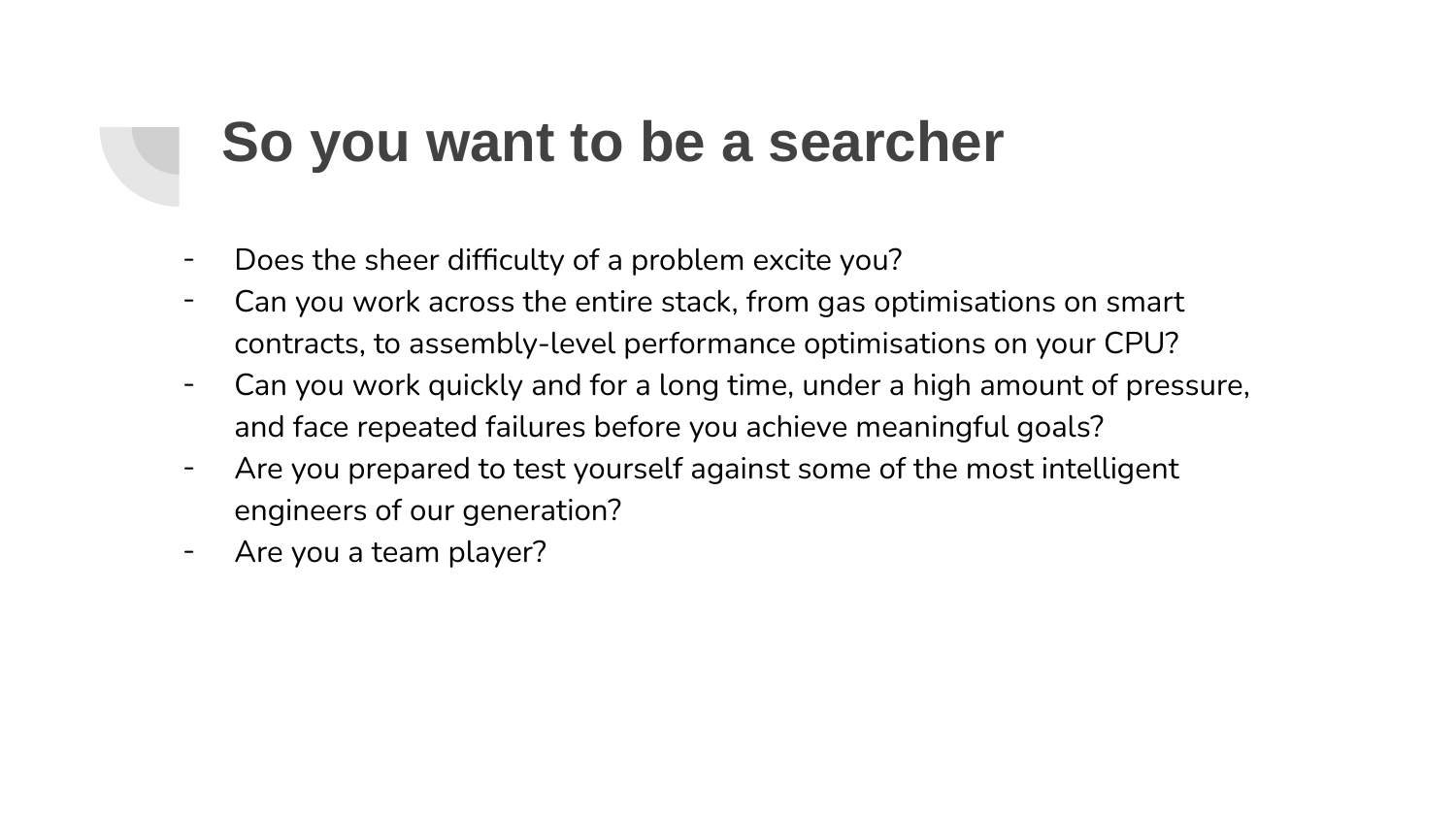

# So you want to be a searcher
Does the sheer difficulty of a problem excite you?
Can you work across the entire stack, from gas optimisations on smart contracts, to assembly-level performance optimisations on your CPU?
Can you work quickly and for a long time, under a high amount of pressure, and face repeated failures before you achieve meaningful goals?
Are you prepared to test yourself against some of the most intelligent engineers of our generation?
Are you a team player?